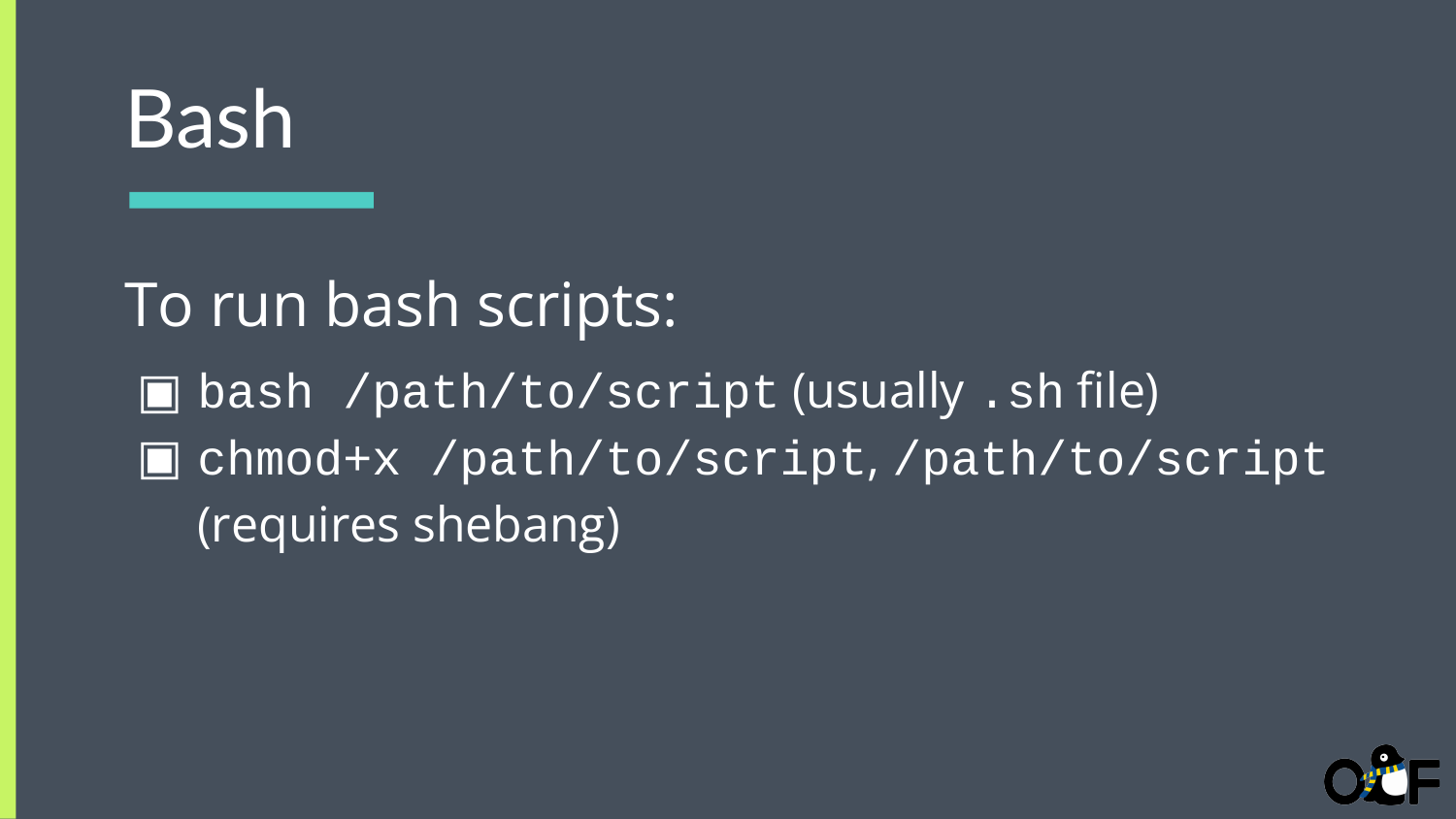

# Bash
To run bash scripts:
bash /path/to/script (usually .sh file)
chmod+x /path/to/script, /path/to/script (requires shebang)